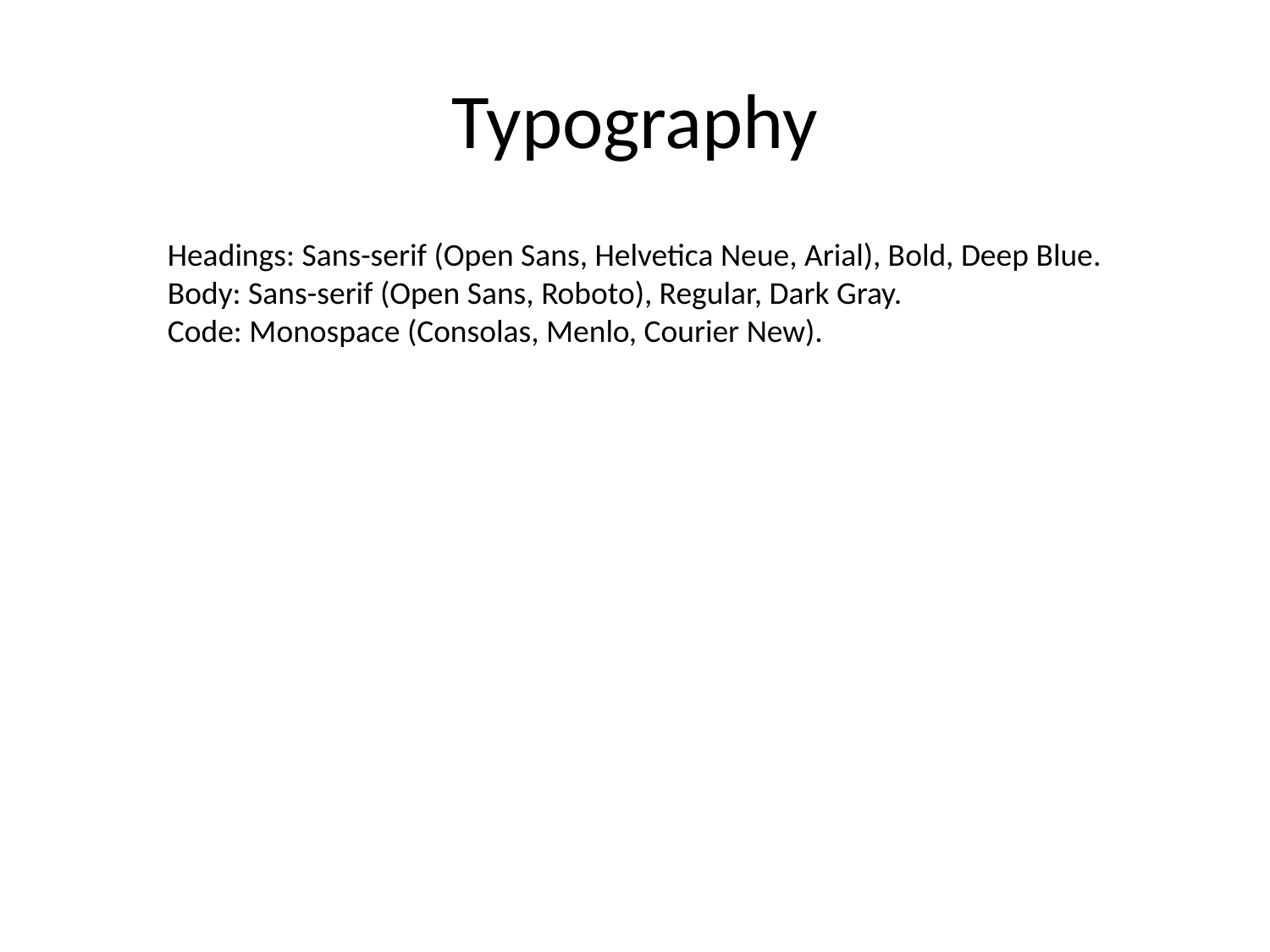

# Typography

Headings: Sans-serif (Open Sans, Helvetica Neue, Arial), Bold, Deep Blue.
Body: Sans-serif (Open Sans, Roboto), Regular, Dark Gray.
Code: Monospace (Consolas, Menlo, Courier New).